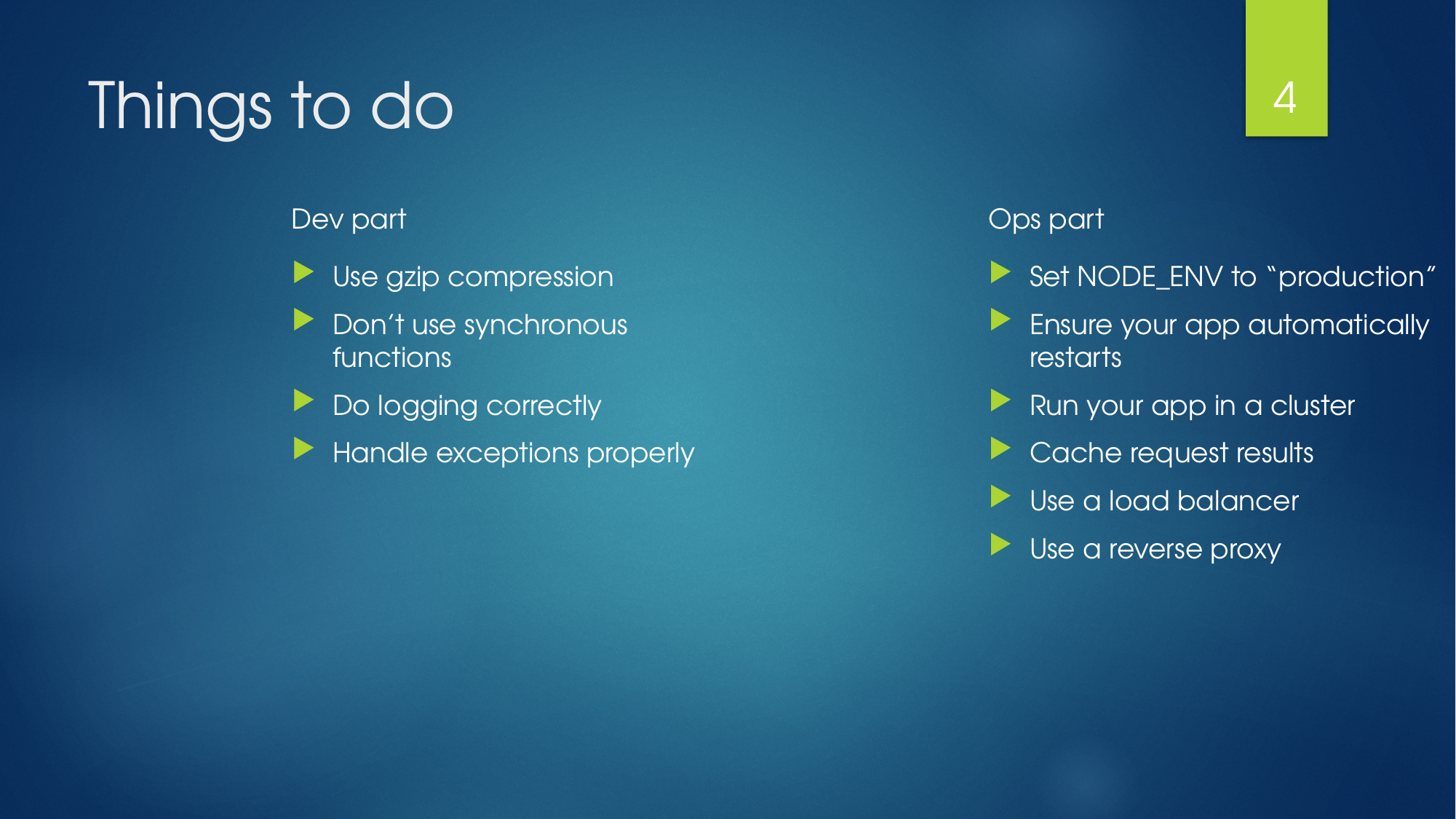

4
# Things to do
Ops part
Set NODE_ENV to “production”
Ensure your app automatically restarts
Run your app in a cluster
Cache request results
Use a load balancer
Use a reverse proxy
Dev part
Use gzip compression
Don’t use synchronous functions
Do logging correctly
Handle exceptions properly